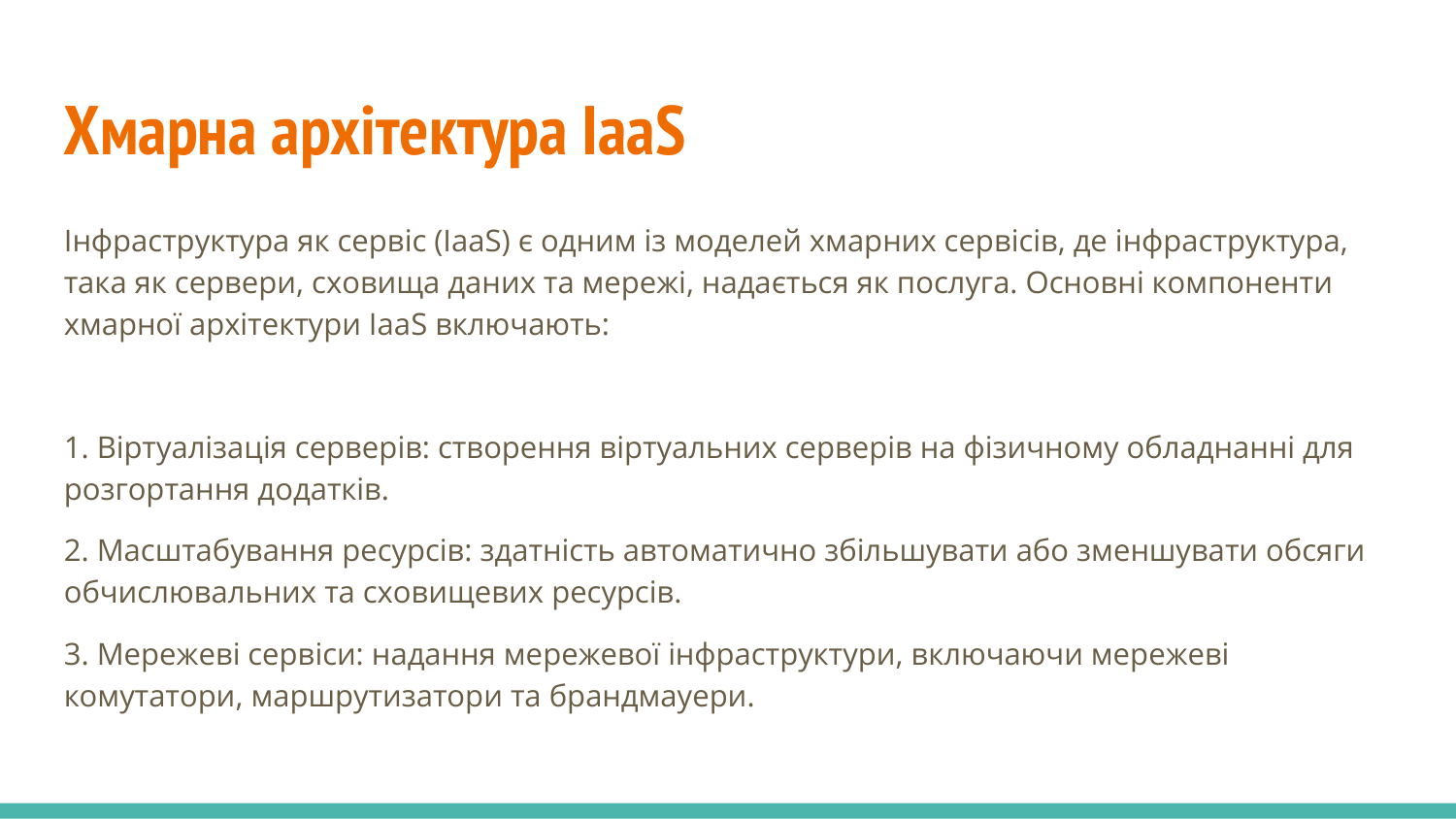

Хмарна архітектура IaaS
Інфраструктура як сервіс (IaaS) є одним із моделей хмарних сервісів, де інфраструктура, така як сервери, сховища даних та мережі, надається як послуга. Основні компоненти хмарної архітектури IaaS включають:

1. Віртуалізація серверів: створення віртуальних серверів на фізичному обладнанні для розгортання додатків.
2. Масштабування ресурсів: здатність автоматично збільшувати або зменшувати обсяги обчислювальних та сховищевих ресурсів.
3. Мережеві сервіси: надання мережевої інфраструктури, включаючи мережеві комутатори, маршрутизатори та брандмауери.